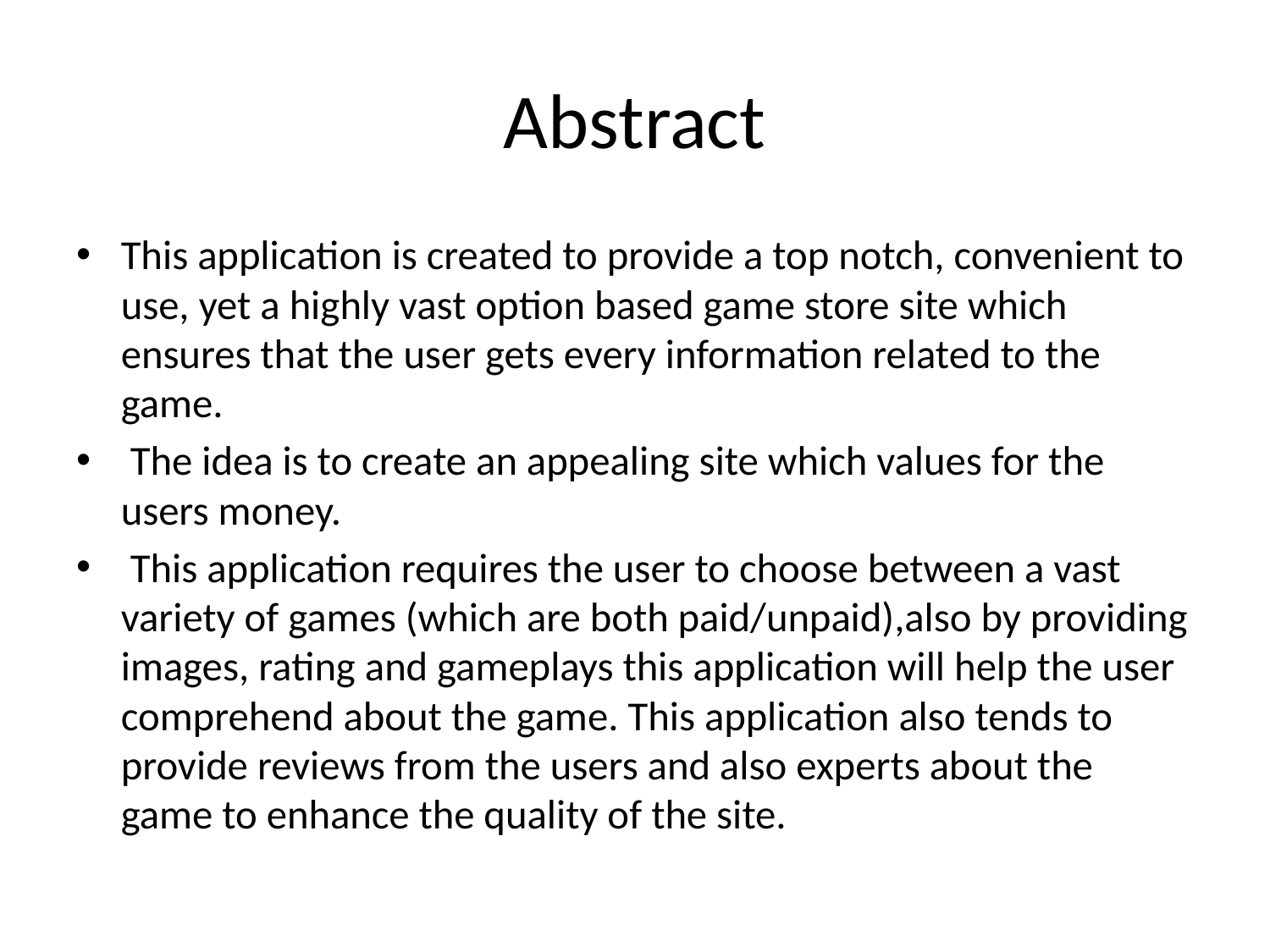

# Abstract
This application is created to provide a top notch, convenient to use, yet a highly vast option based game store site which ensures that the user gets every information related to the game.
 The idea is to create an appealing site which values for the users money.
 This application requires the user to choose between a vast variety of games (which are both paid/unpaid),also by providing images, rating and gameplays this application will help the user comprehend about the game. This application also tends to provide reviews from the users and also experts about the game to enhance the quality of the site.